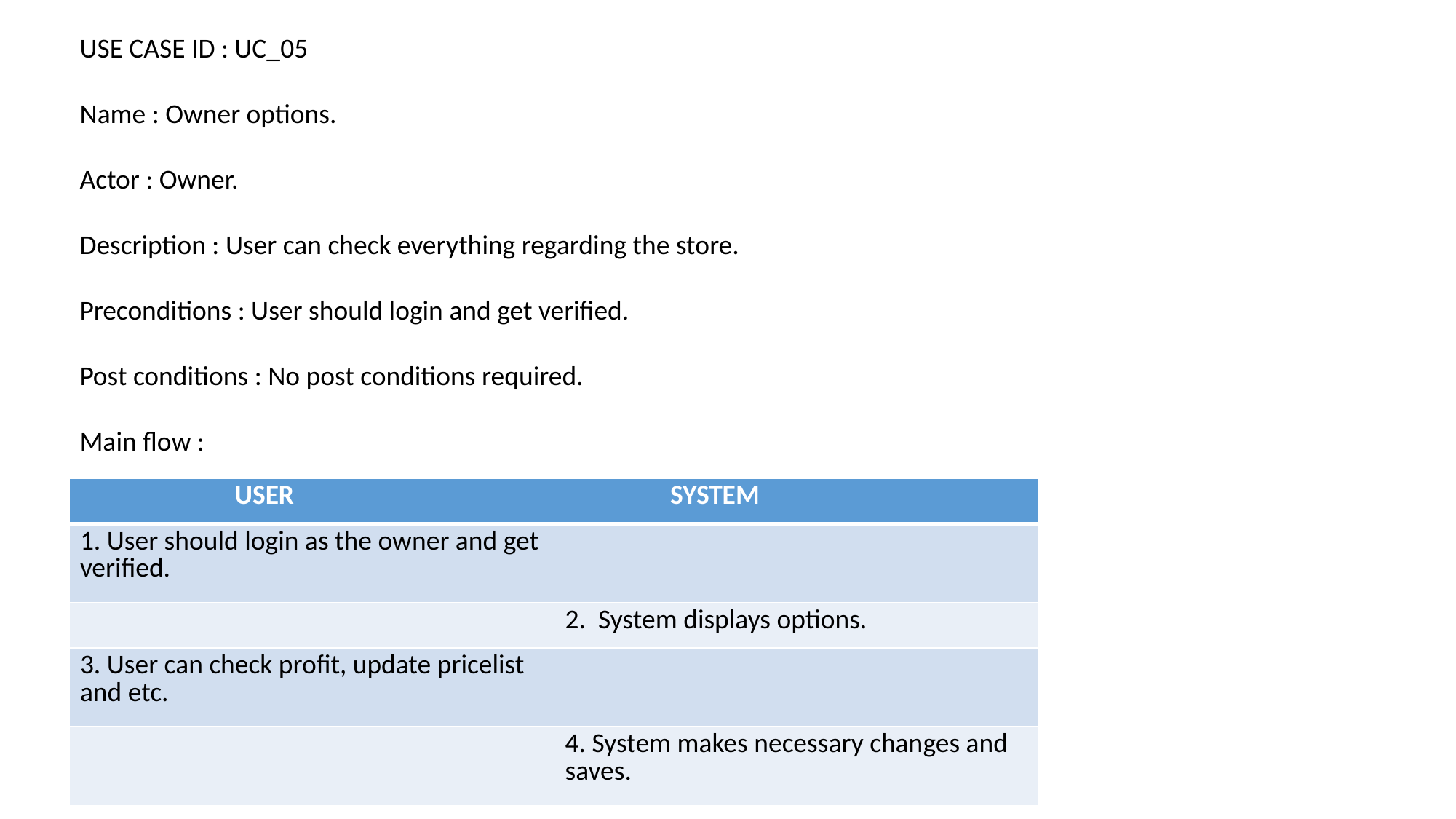

USE CASE ID : UC_05

Name : Owner options.

Actor : Owner.

Description : User can check everything regarding the store.

Preconditions : User should login and get verified.

Post conditions : No post conditions required.

Main flow :
| USER | SYSTEM |
| --- | --- |
| 1. User should login as the owner and get verified. |  |
|  | 2. System displays options. |
| 3. User can check profit, update pricelist and etc. |  |
|  | 4. System makes necessary changes and saves. |